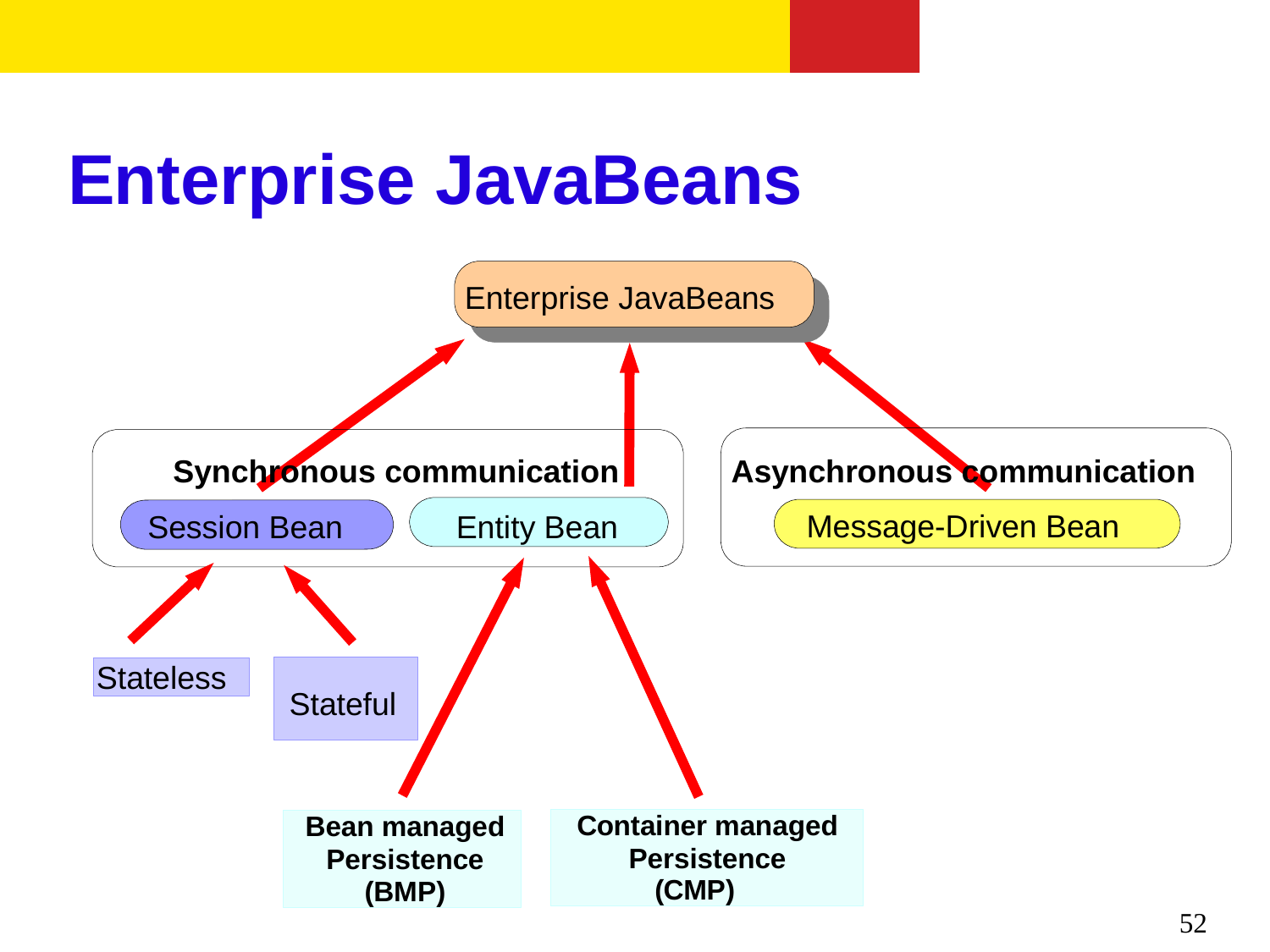

Enterprise JavaBeans

Enterprise JavaBeans

Synchronous communication
Session Bean	Entity Bean
Asynchronous communication
Message-Driven Bean

Stateless
Stateful
Container managed Persistence
(CMP)
Bean managed Persistence (BMP)
52